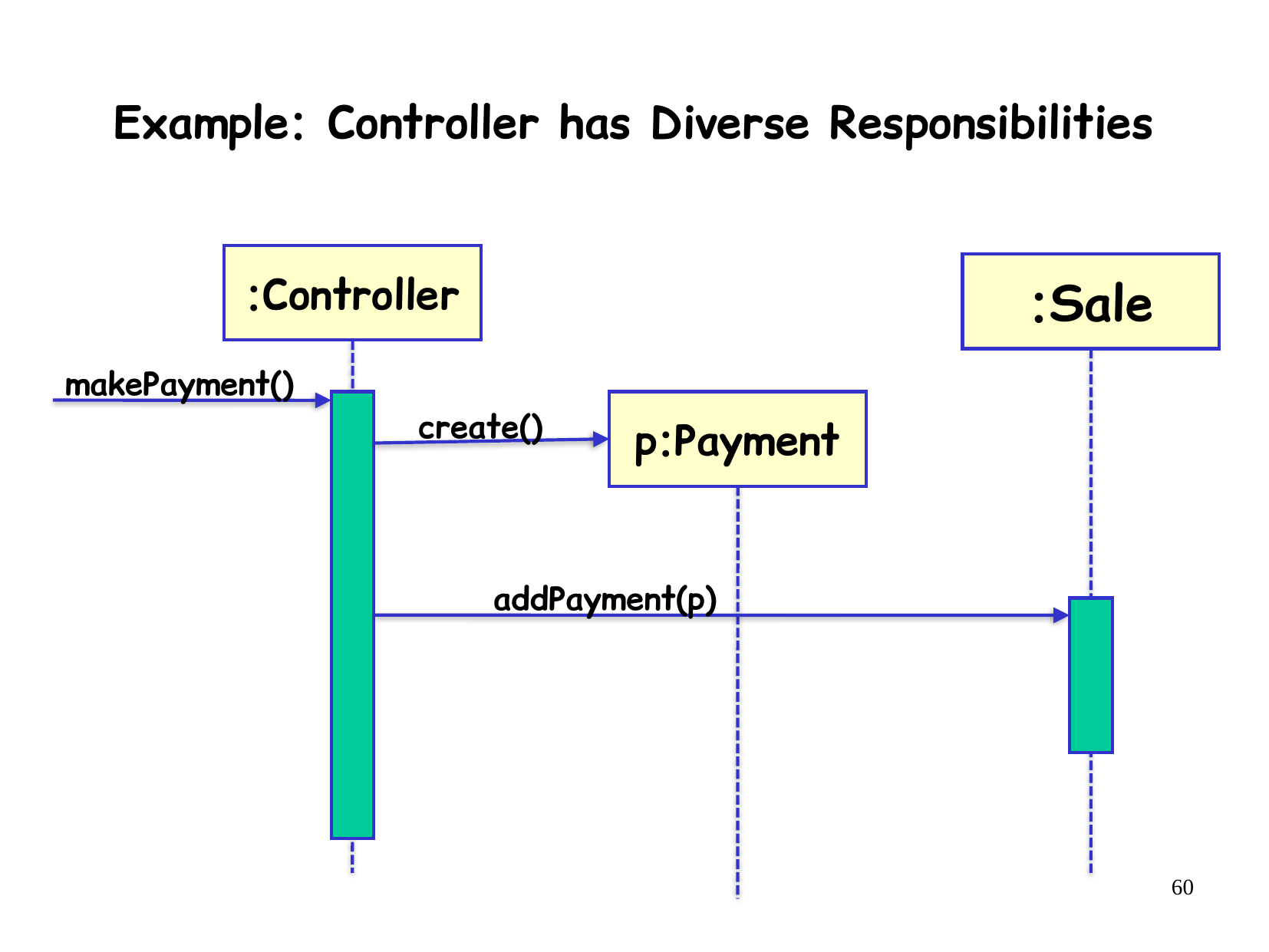

Example: Controller has Diverse Responsibilities
:Controller
:Sale

p:Payment
create()
addPayment(p)

makePayment()